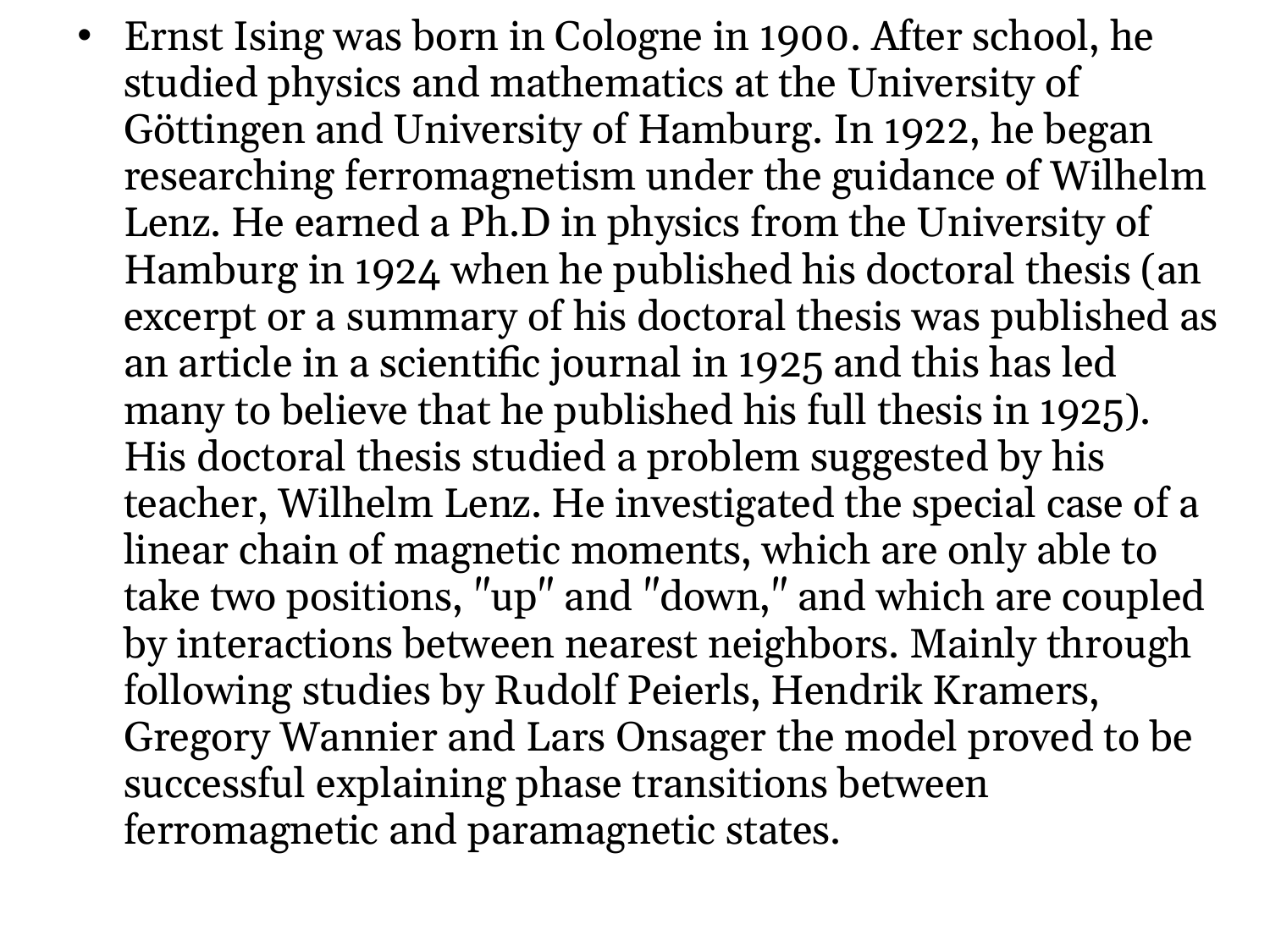

Ernst Ising was born in Cologne in 1900. After school, he studied physics and mathematics at the University of Göttingen and University of Hamburg. In 1922, he began researching ferromagnetism under the guidance of Wilhelm Lenz. He earned a Ph.D in physics from the University of Hamburg in 1924 when he published his doctoral thesis (an excerpt or a summary of his doctoral thesis was published as an article in a scientific journal in 1925 and this has led many to believe that he published his full thesis in 1925). His doctoral thesis studied a problem suggested by his teacher, Wilhelm Lenz. He investigated the special case of a linear chain of magnetic moments, which are only able to take two positions, "up" and "down," and which are coupled by interactions between nearest neighbors. Mainly through following studies by Rudolf Peierls, Hendrik Kramers, Gregory Wannier and Lars Onsager the model proved to be successful explaining phase transitions between ferromagnetic and paramagnetic states.